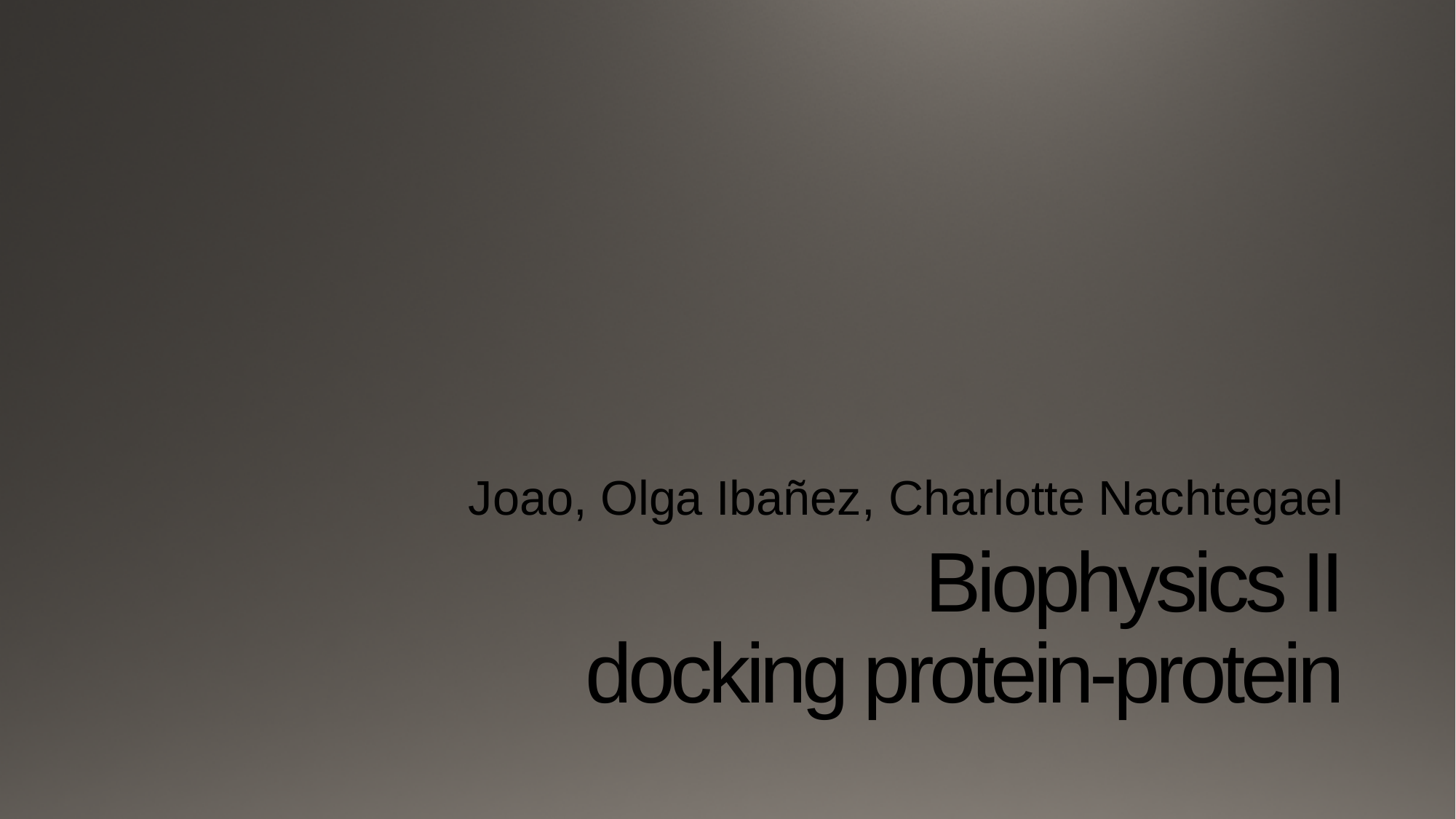

Joao, Olga Ibañez, Charlotte Nachtegael
# Biophysics II docking protein-protein